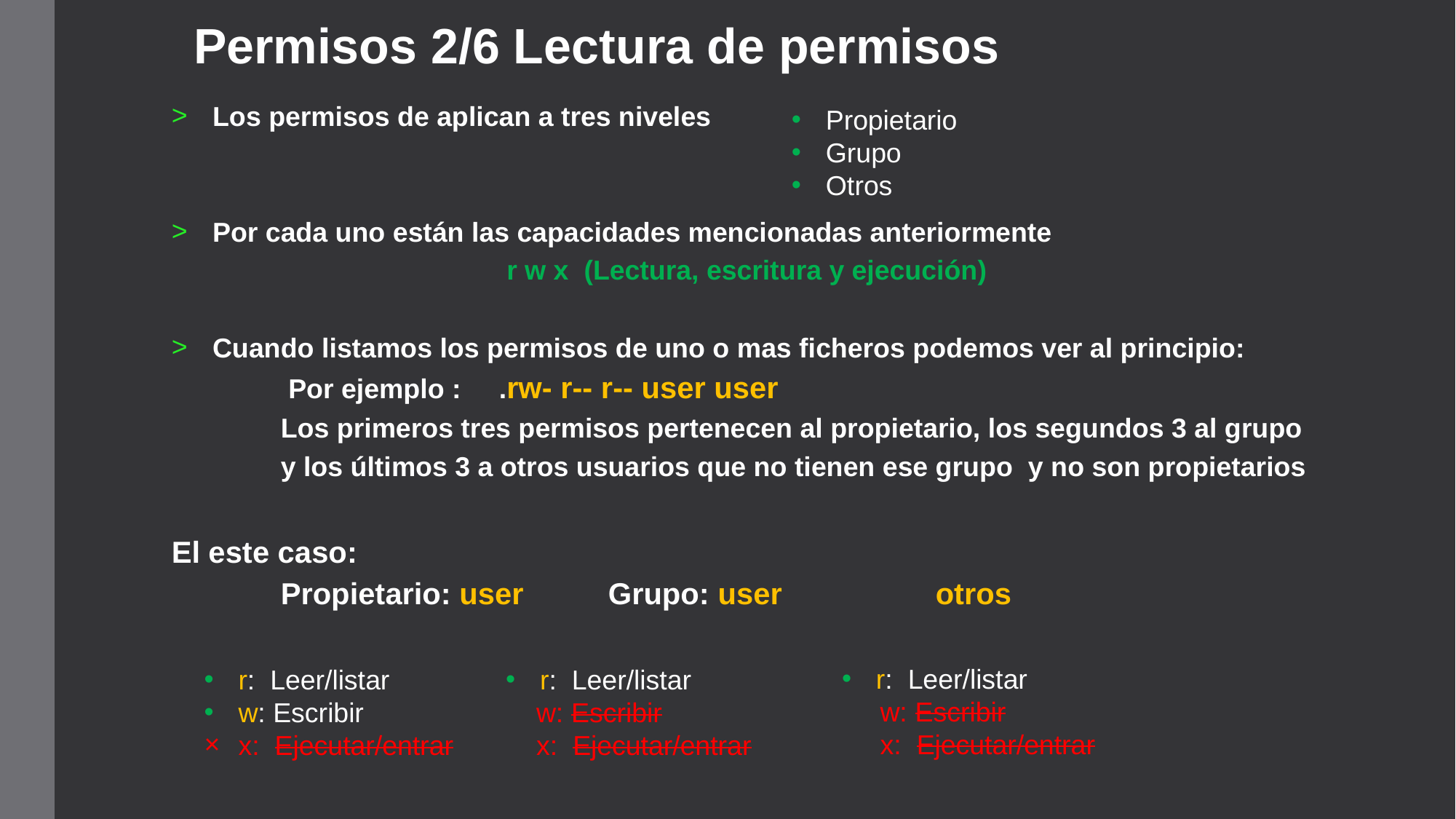

# Permisos 2/6 Lectura de permisos
Los permisos de aplican a tres niveles

Por cada uno están las capacidades mencionadas anteriormente
			 r w x  (Lectura, escritura y ejecución)

Cuando listamos los permisos de uno o mas ficheros podemos ver al principio:
	 Por ejemplo :	.rw- r-- r-- user user
	Los primeros tres permisos pertenecen al propietario, los segundos 3 al grupo
	y los últimos 3 a otros usuarios que no tienen ese grupo  y no son propietarios

El este caso:
 	Propietario: user	Grupo: user		otros

Propietario
Grupo
Otros
r:  Leer/listar
     w: Escribir
     x:  Ejecutar/entrar
r:  Leer/listar
w: Escribir
x:  Ejecutar/entrar
r:  Leer/listar
    w: Escribir
    x:  Ejecutar/entrar